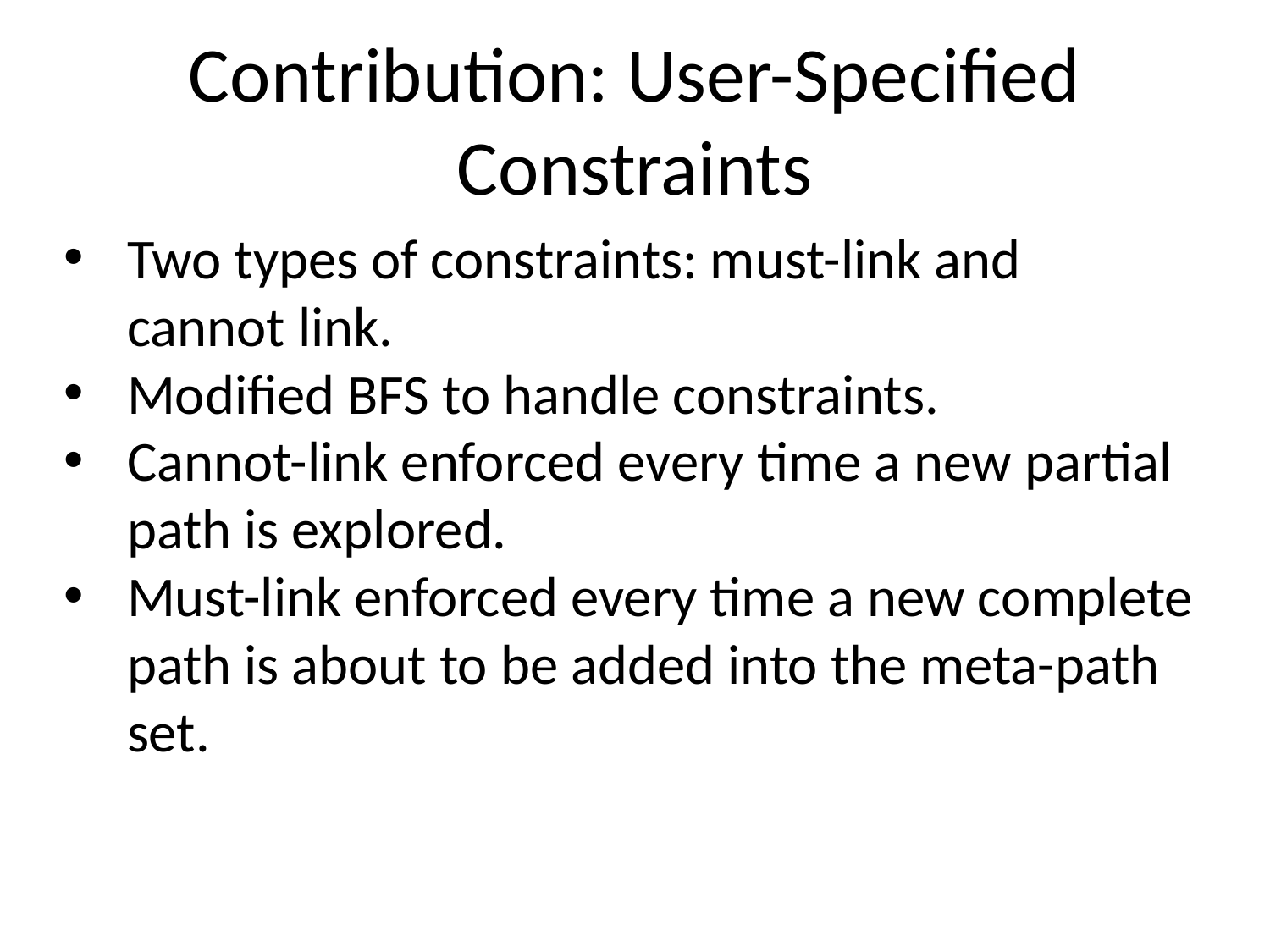

Contribution: User-Specified Constraints
# Two types of constraints: must-link and cannot link.
Modified BFS to handle constraints.
Cannot-link enforced every time a new partial
path is explored.
Must-link enforced every time a new complete
path is about to be added into the meta-path
set.